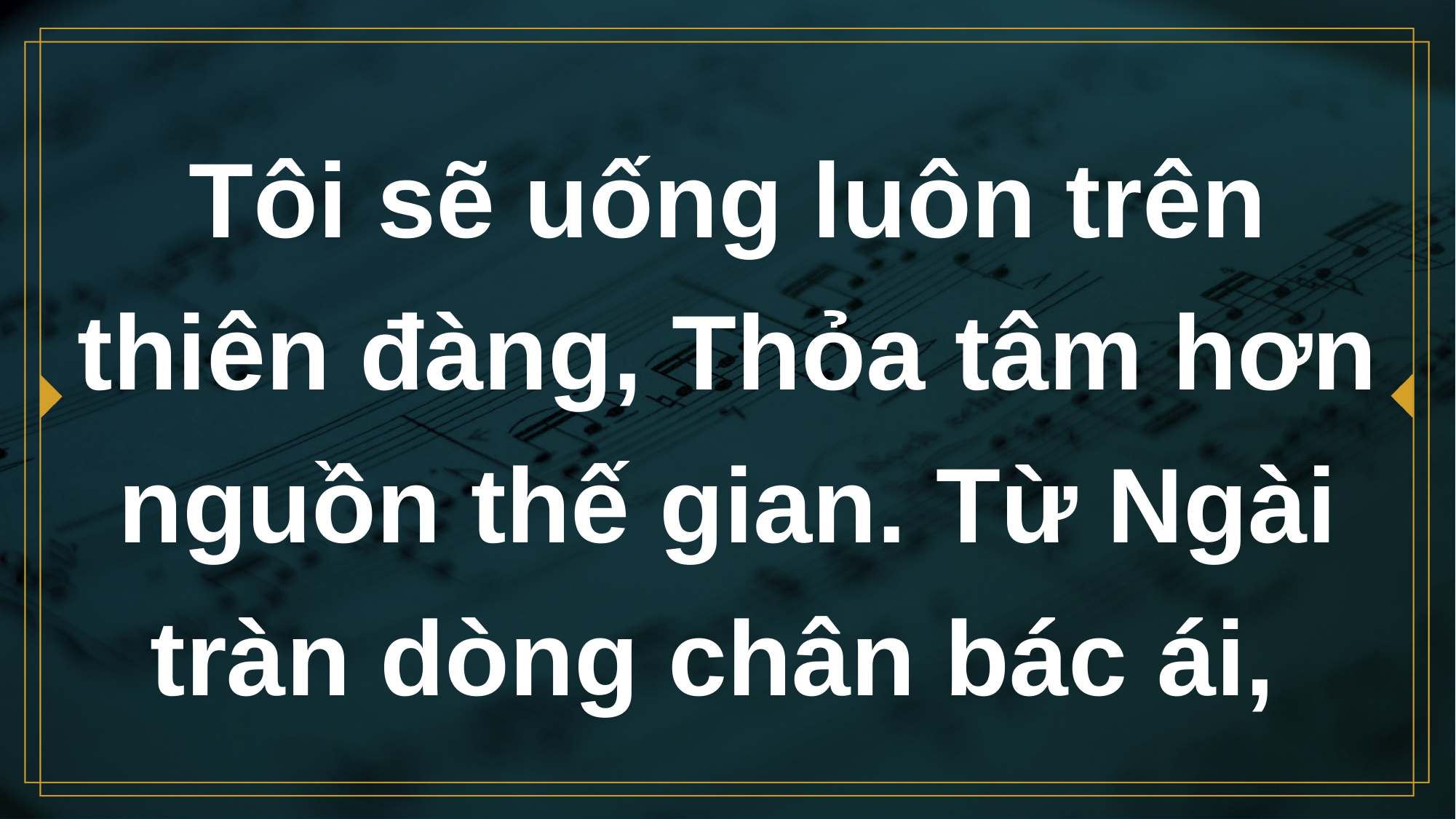

# Tôi sẽ uống luôn trên thiên đàng, Thỏa tâm hơn nguồn thế gian. Từ Ngài tràn dòng chân bác ái,